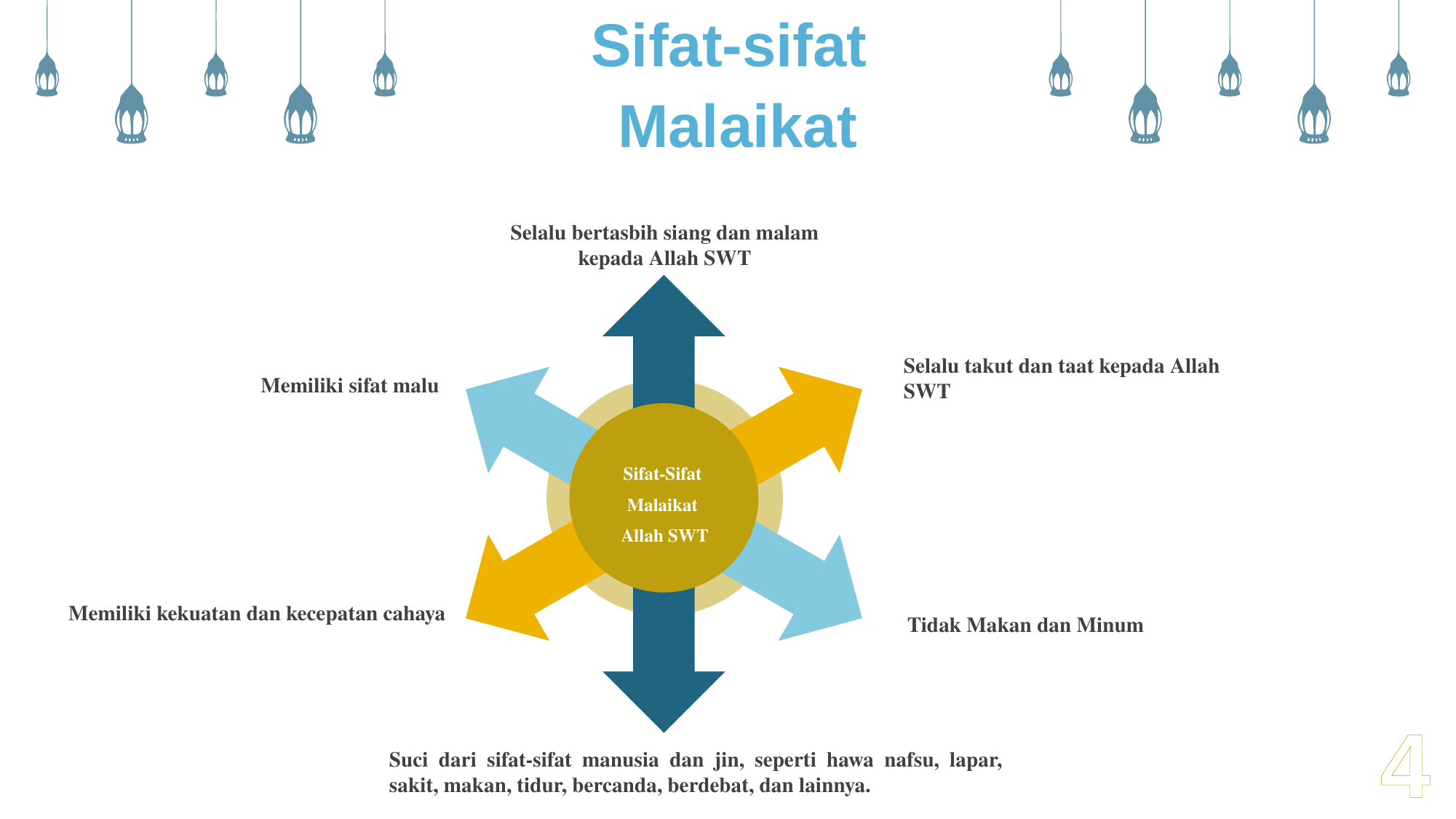

Sifat-sifat
 Malaikat
Selalu bertasbih siang dan malam kepada Allah SWT

Selalu takut dan taat kepada Allah SWT
Memiliki sifat malu

Sifat-Sifat
Malaikat
Allah SWT

Memiliki kekuatan dan kecepatan cahaya
Tidak Makan dan Minum

4

Suci dari sifat-sifat manusia dan jin, seperti hawa nafsu, lapar, sakit, makan, tidur, bercanda, berdebat, dan lainnya.